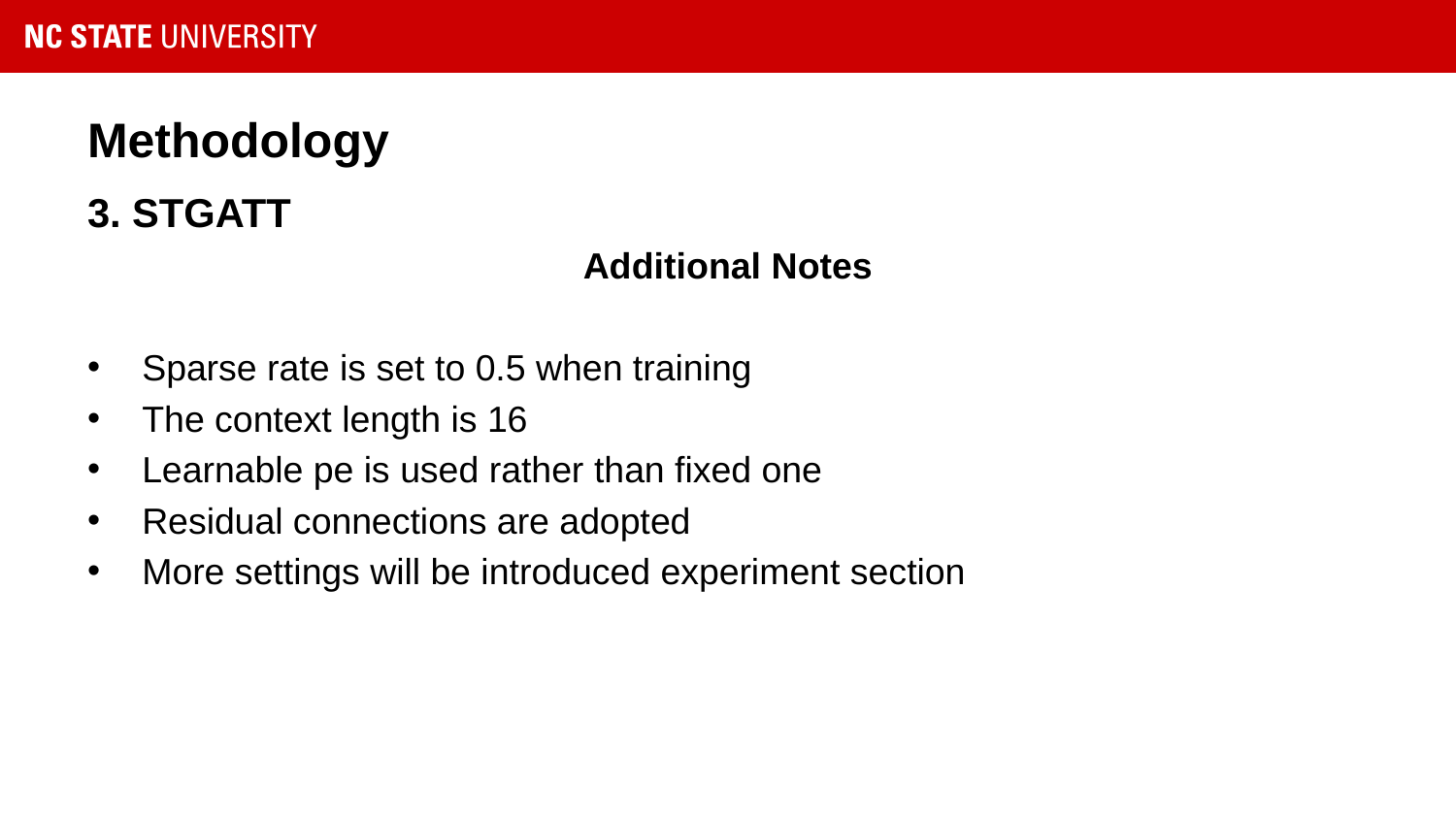

# Methodology
3. STGATT
Additional Notes

Sparse rate is set to 0.5 when training
The context length is 16
Learnable pe is used rather than fixed one
Residual connections are adopted
More settings will be introduced experiment section